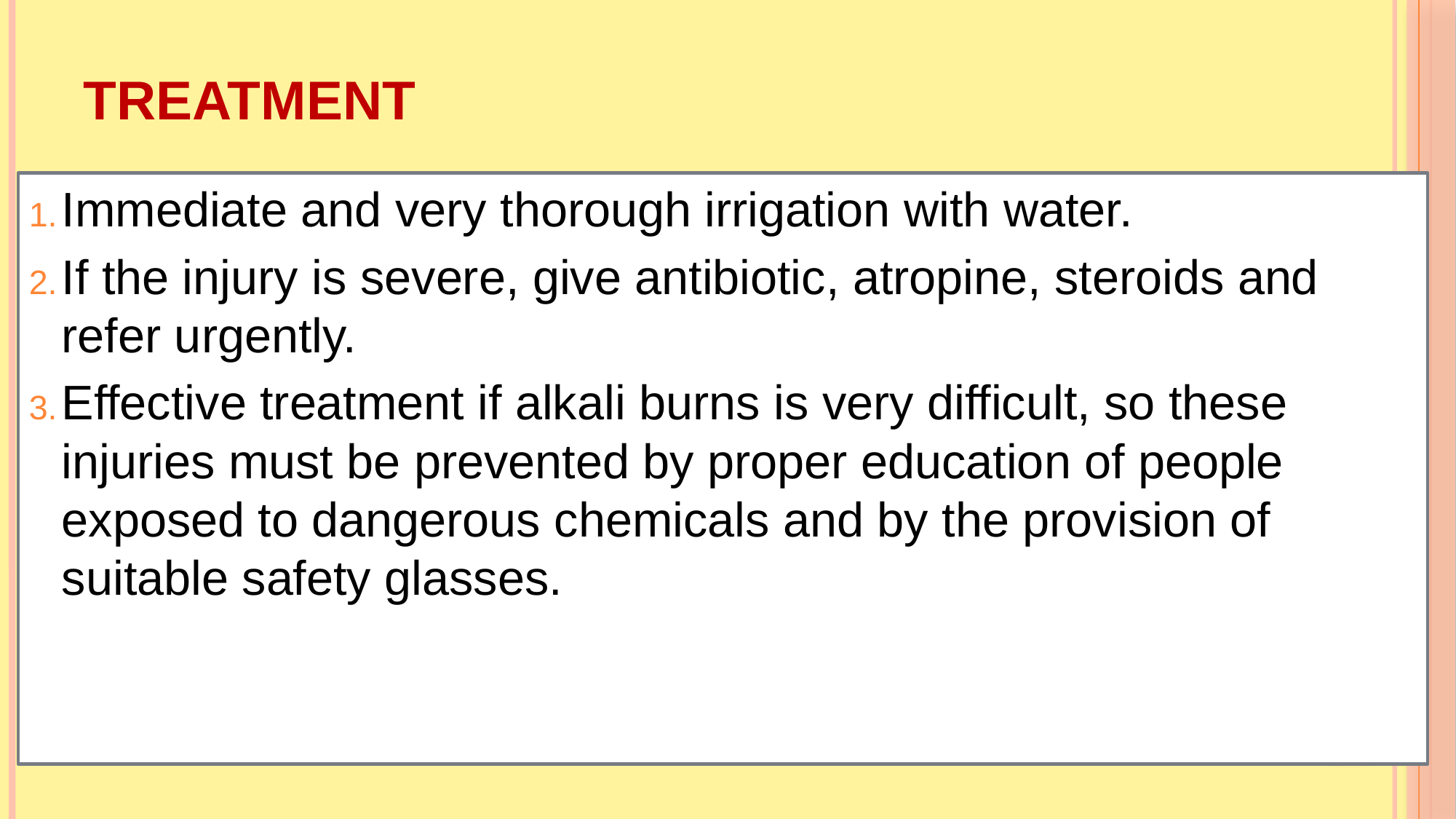

# TREATMENT
Immediate and very thorough irrigation with water.
If the injury is severe, give antibiotic, atropine, steroids and refer urgently.
Effective treatment if alkali burns is very difficult, so these injuries must be prevented by proper education of people exposed to dangerous chemicals and by the provision of suitable safety glasses.